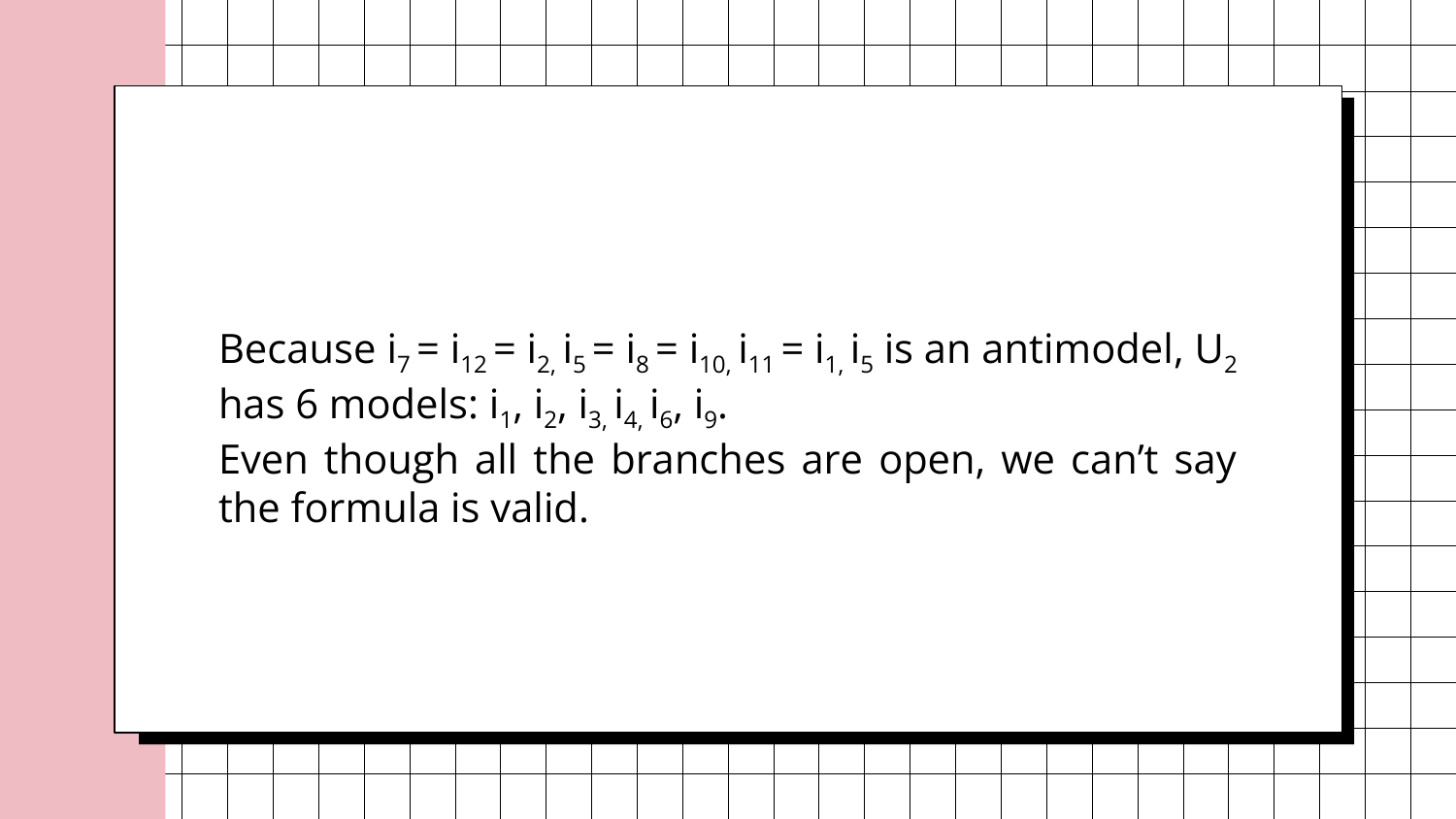

Because i7 = i12 = i2, i5 = i8 = i10, i11 = i1, i5 is an antimodel, U2 has 6 models: i1, i2, i3, i4, i6, i9.
Even though all the branches are open, we can’t say the formula is valid.